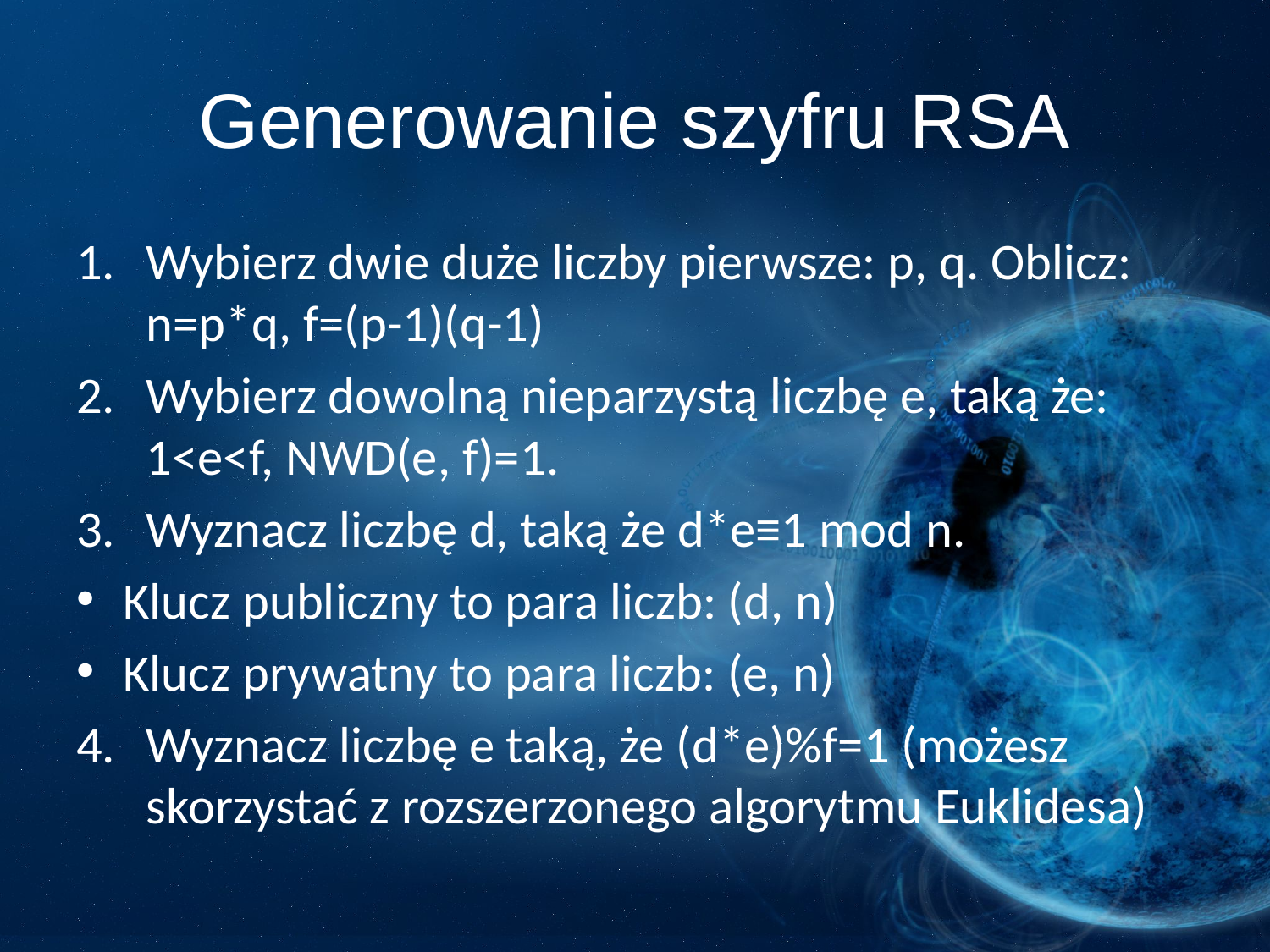

# Generowanie szyfru RSA
Wybierz dwie duże liczby pierwsze: p, q. Oblicz:  n=p*q, f=(p-1)(q-1)
Wybierz dowolną nieparzystą liczbę e, taką że: 1<e<f, NWD(e, f)=1.
Wyznacz liczbę d, taką że d*e≡1 mod n.
Klucz publiczny to para liczb: (d, n)
Klucz prywatny to para liczb: (e, n)
Wyznacz liczbę e taką, że (d*e)%f=1 (możesz skorzystać z rozszerzonego algorytmu Euklidesa)